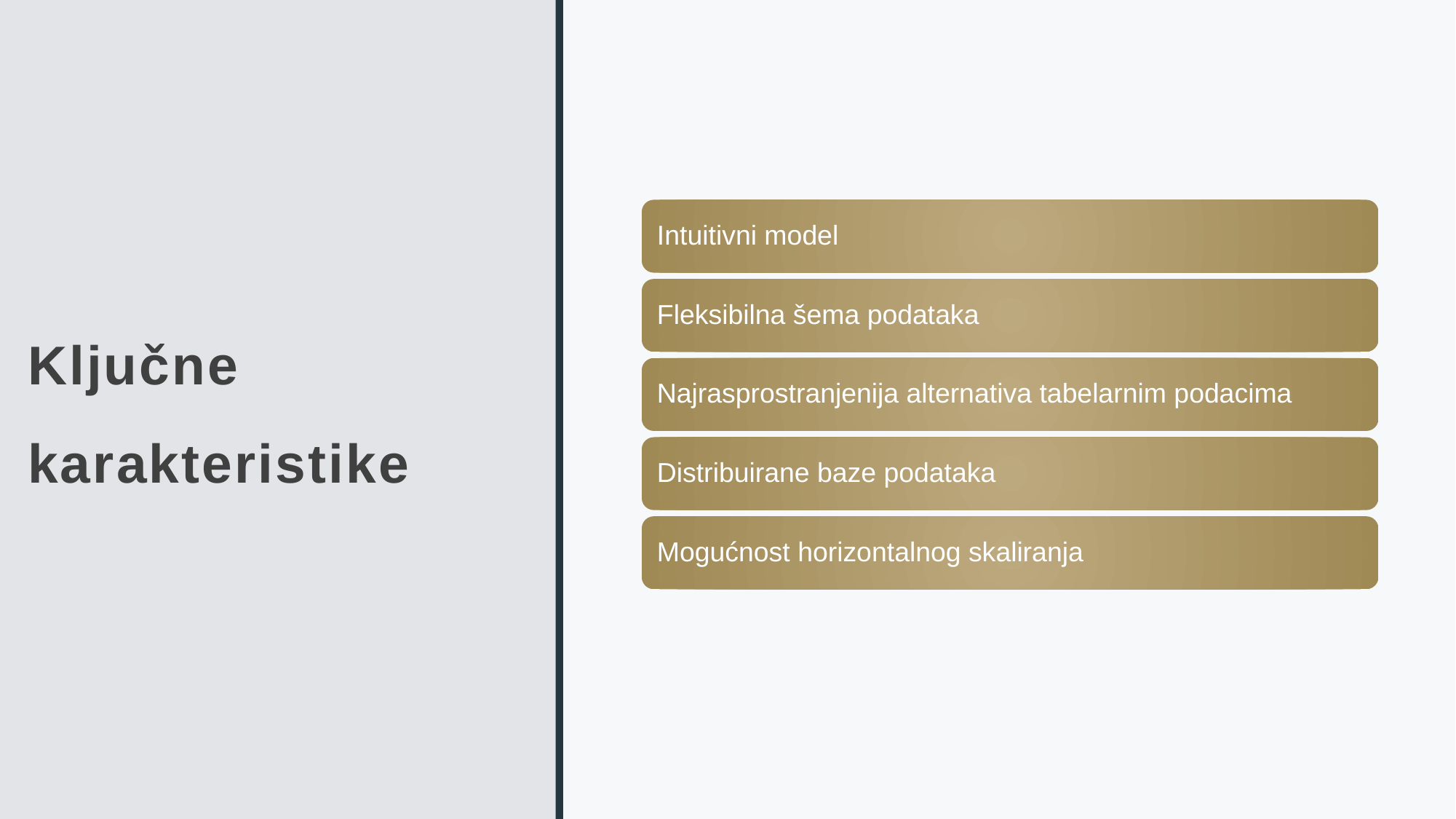

# Ključne karakteristike
Intuitivni model
Fleksibilna šema podataka
Najrasprostranjenija alternativa tabelarnim podacima
Distribuirane baze podataka
Mogućnost horizontalnog skaliranja